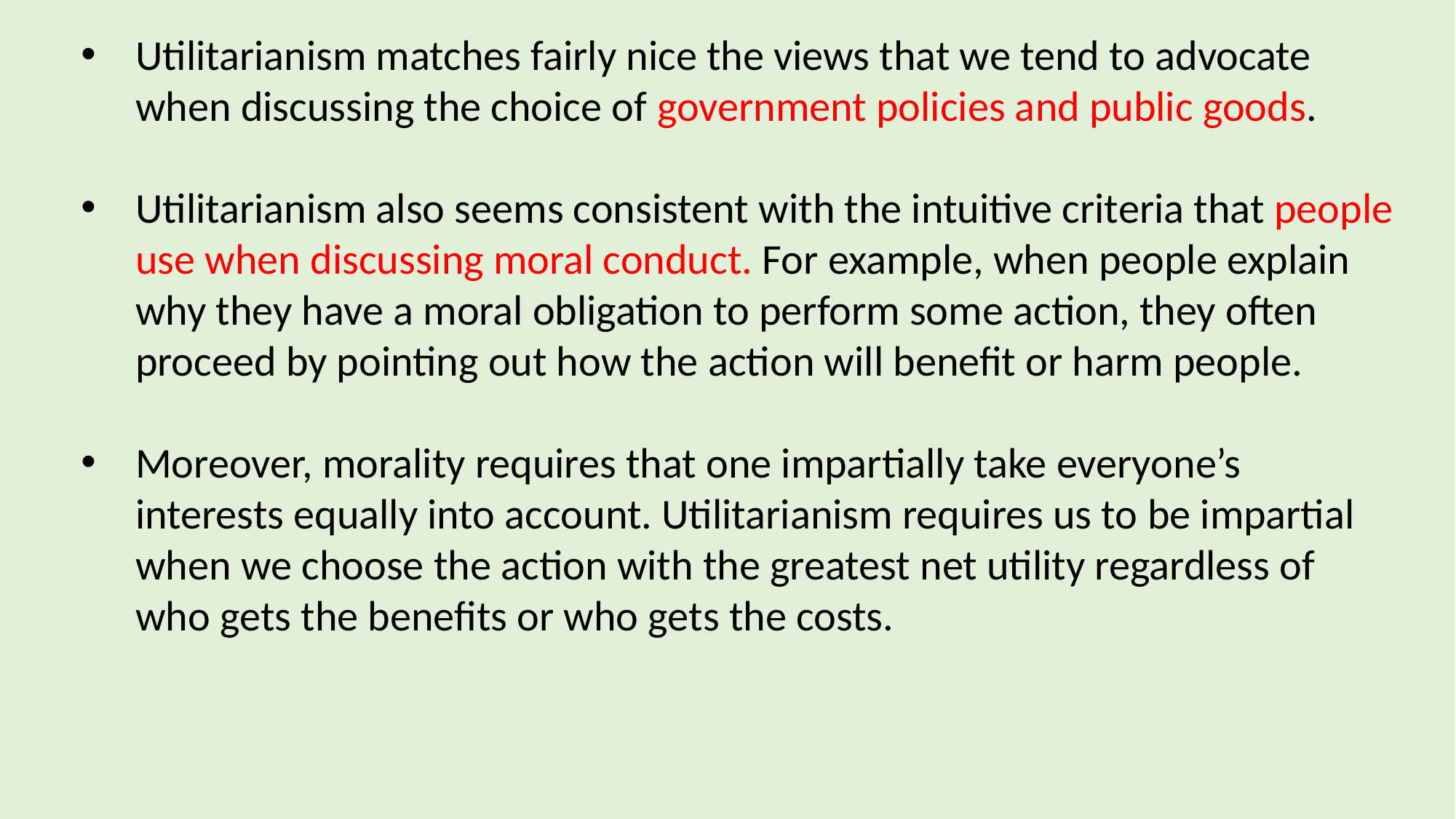

Utilitarianism matches fairly nice the views that we tend to advocate when discussing the choice of government policies and public goods.

Utilitarianism also seems consistent with the intuitive criteria that people use when discussing moral conduct. For example, when people explain why they have a moral obligation to perform some action, they often proceed by pointing out how the action will benefit or harm people.

Moreover, morality requires that one impartially take everyone’s interests equally into account. Utilitarianism requires us to be impartial when we choose the action with the greatest net utility regardless of who gets the benefits or who gets the costs.